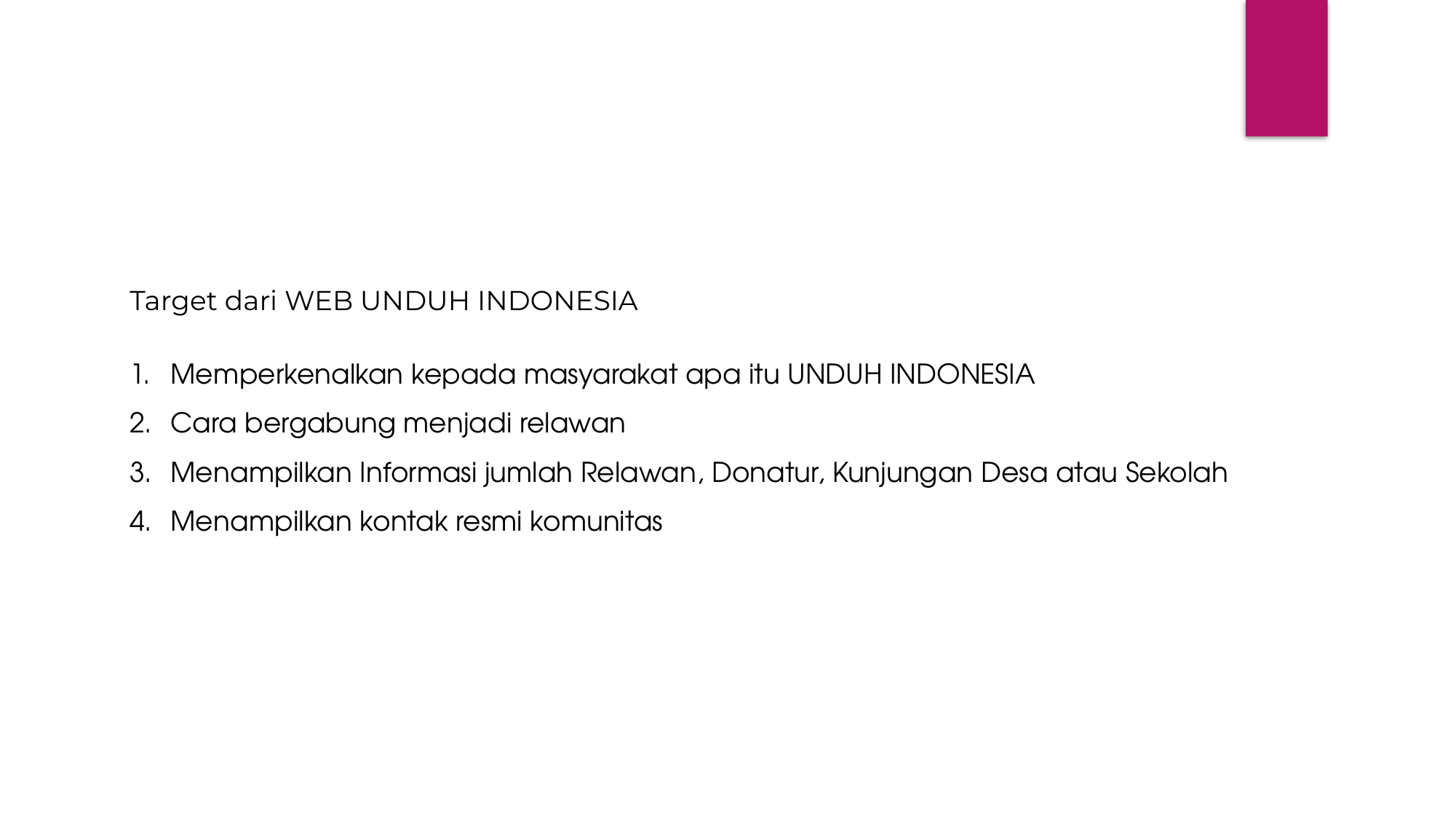

Target dari WEB UNDUH INDONESIA
Memperkenalkan kepada masyarakat apa itu UNDUH INDONESIA
Cara bergabung menjadi relawan
Menampilkan Informasi jumlah Relawan, Donatur, Kunjungan Desa atau Sekolah
Menampilkan kontak resmi komunitas